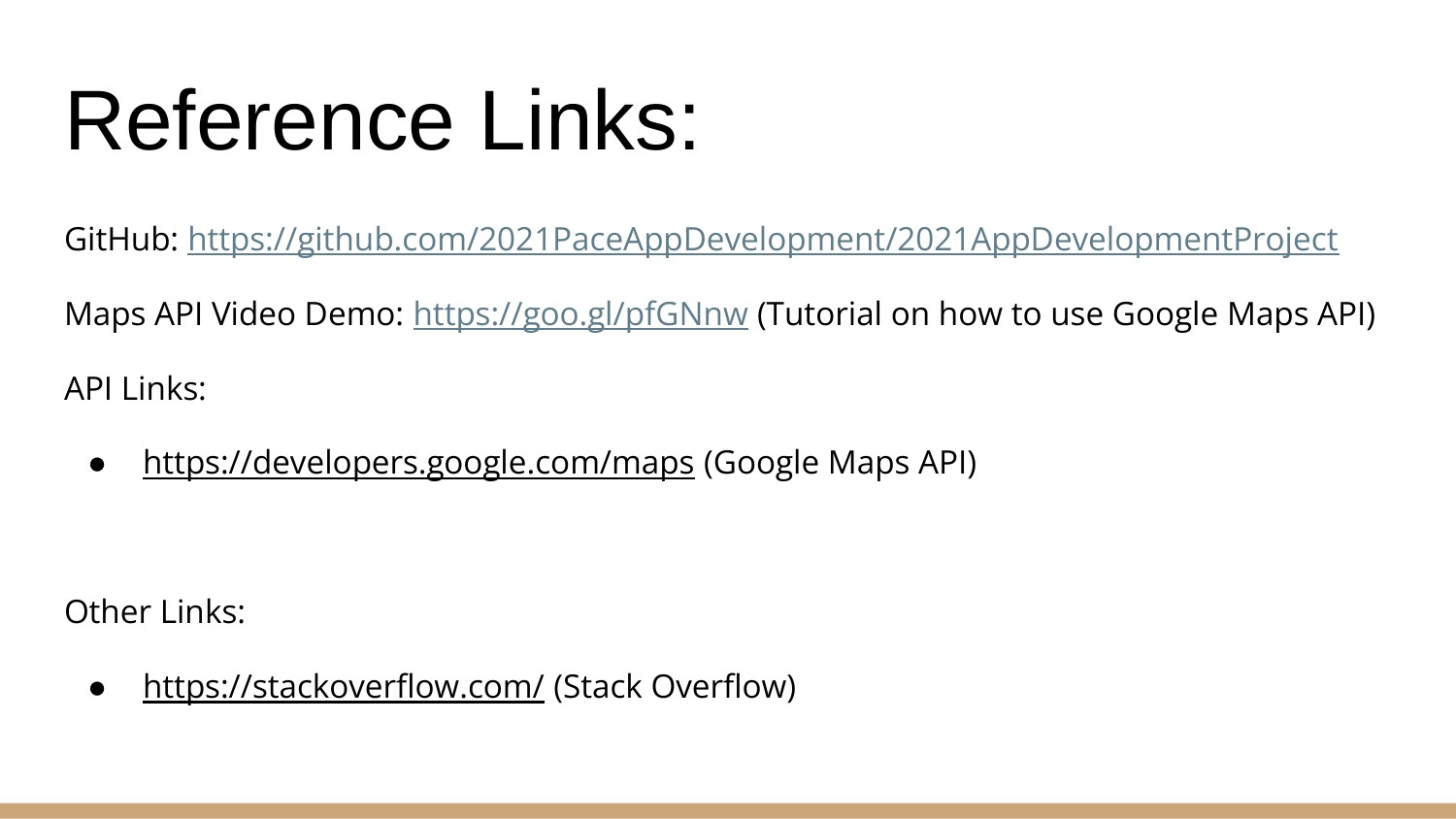

# Reference Links:
GitHub: https://github.com/2021PaceAppDevelopment/2021AppDevelopmentProject
Maps API Video Demo: https://goo.gl/pfGNnw (Tutorial on how to use Google Maps API)
API Links:
https://developers.google.com/maps (Google Maps API)

Other Links:
https://stackoverflow.com/ (Stack Overflow)